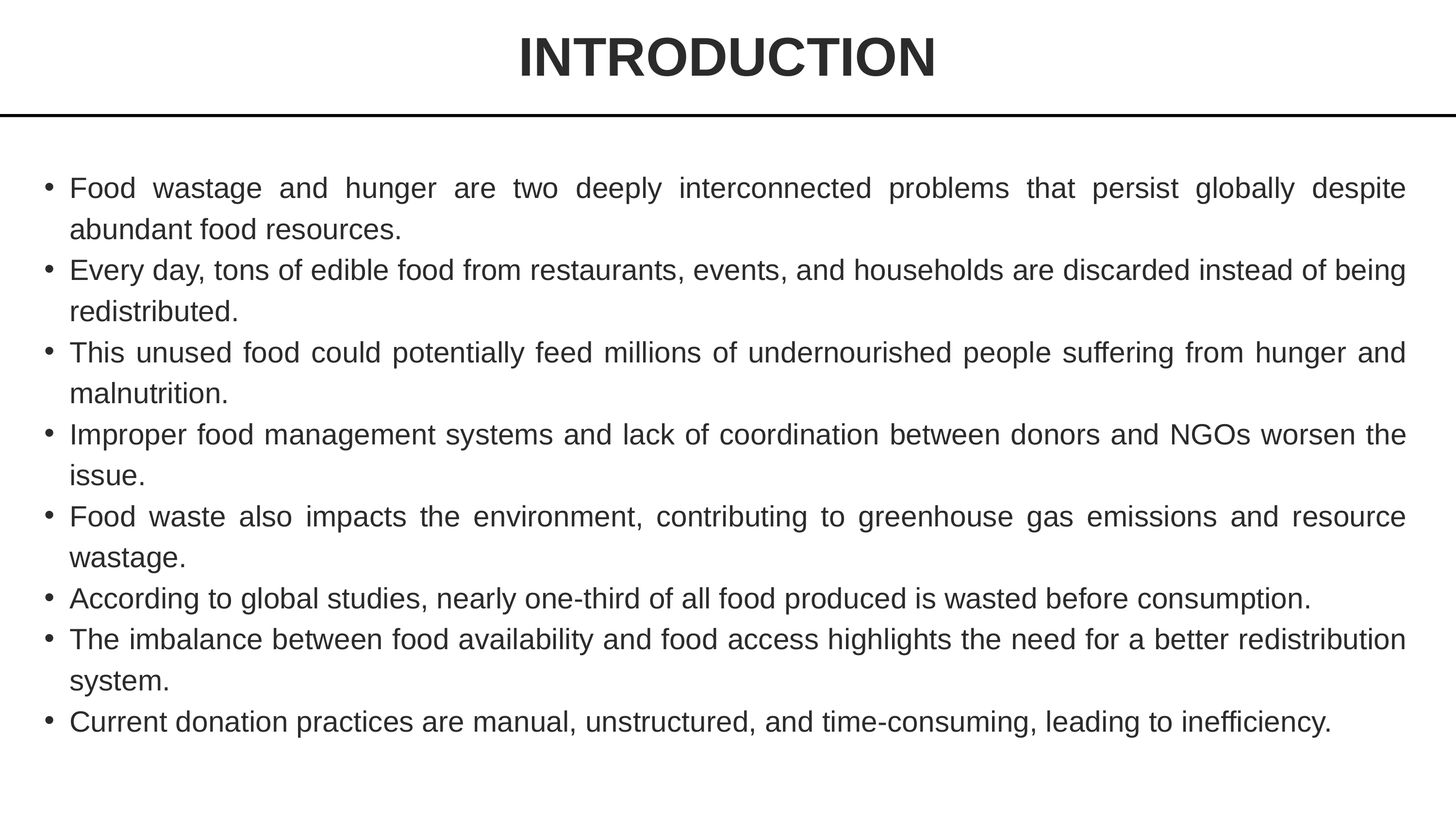

INTRODUCTION

Food wastage and hunger are two deeply interconnected problems that persist globally despite abundant food resources.
Every day, tons of edible food from restaurants, events, and households are discarded instead of being redistributed.
This unused food could potentially feed millions of undernourished people suffering from hunger and malnutrition.
Improper food management systems and lack of coordination between donors and NGOs worsen the issue.
Food waste also impacts the environment, contributing to greenhouse gas emissions and resource wastage.
According to global studies, nearly one-third of all food produced is wasted before consumption.
The imbalance between food availability and food access highlights the need for a better redistribution system.
Current donation practices are manual, unstructured, and time-consuming, leading to inefficiency.